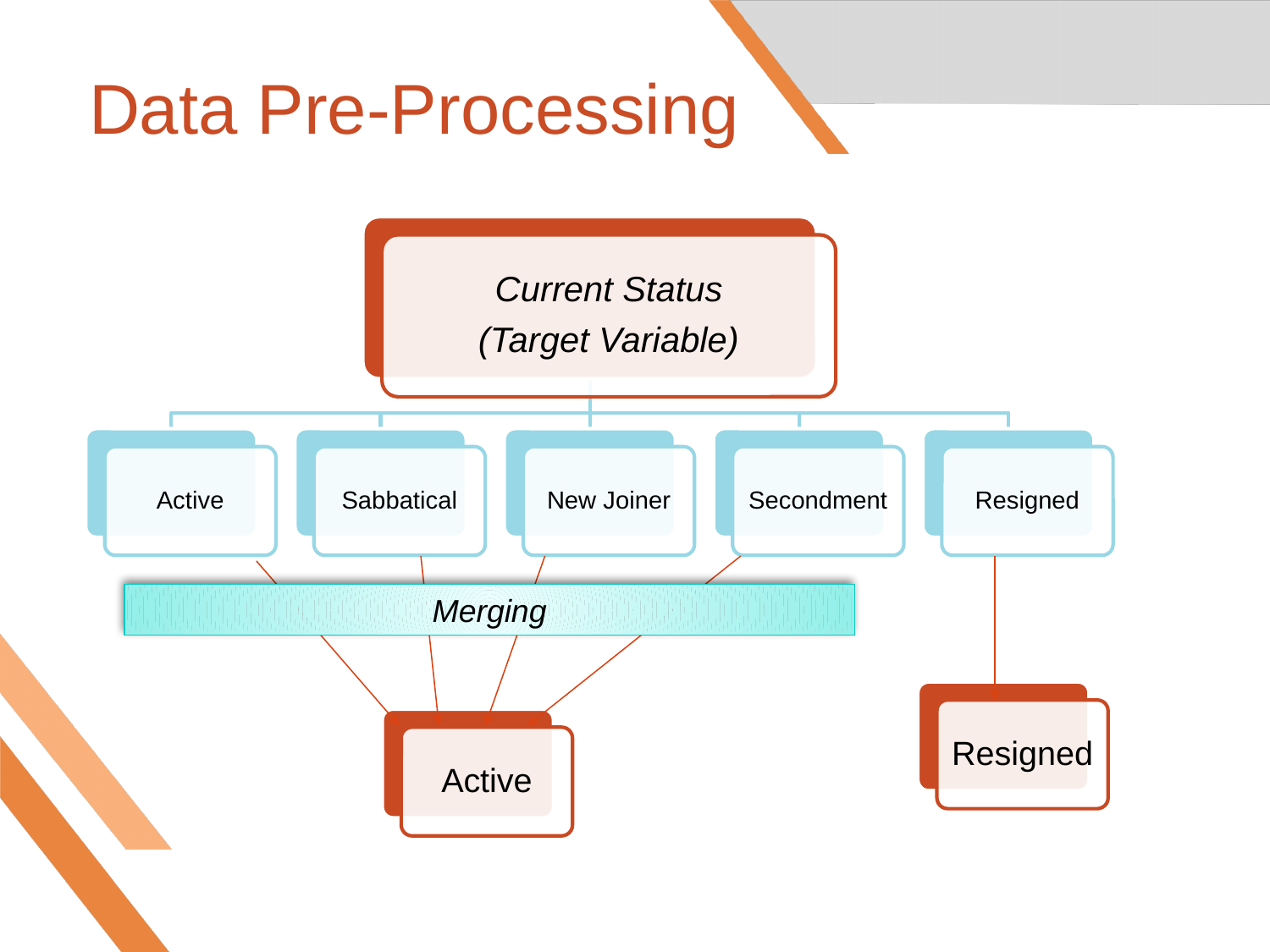

7
# Data Pre-Processing

Current Status
(Target Variable)

Active
Sabbatical
New Joiner
Secondment
Resigned

Resigned

Active
Merging